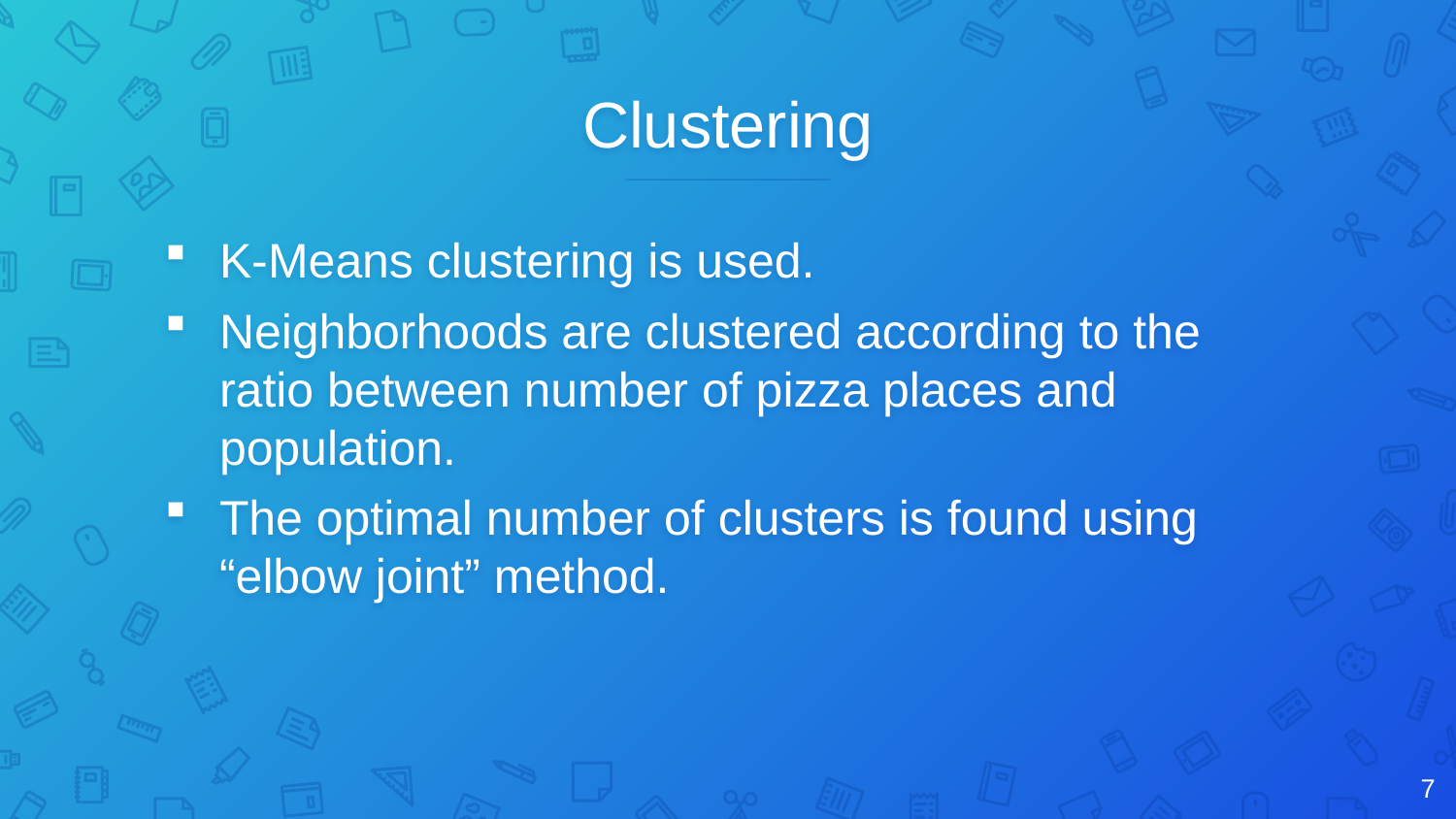

# Clustering
K-Means clustering is used.
Neighborhoods are clustered according to the ratio between number of pizza places and population.
The optimal number of clusters is found using “elbow joint” method.
7